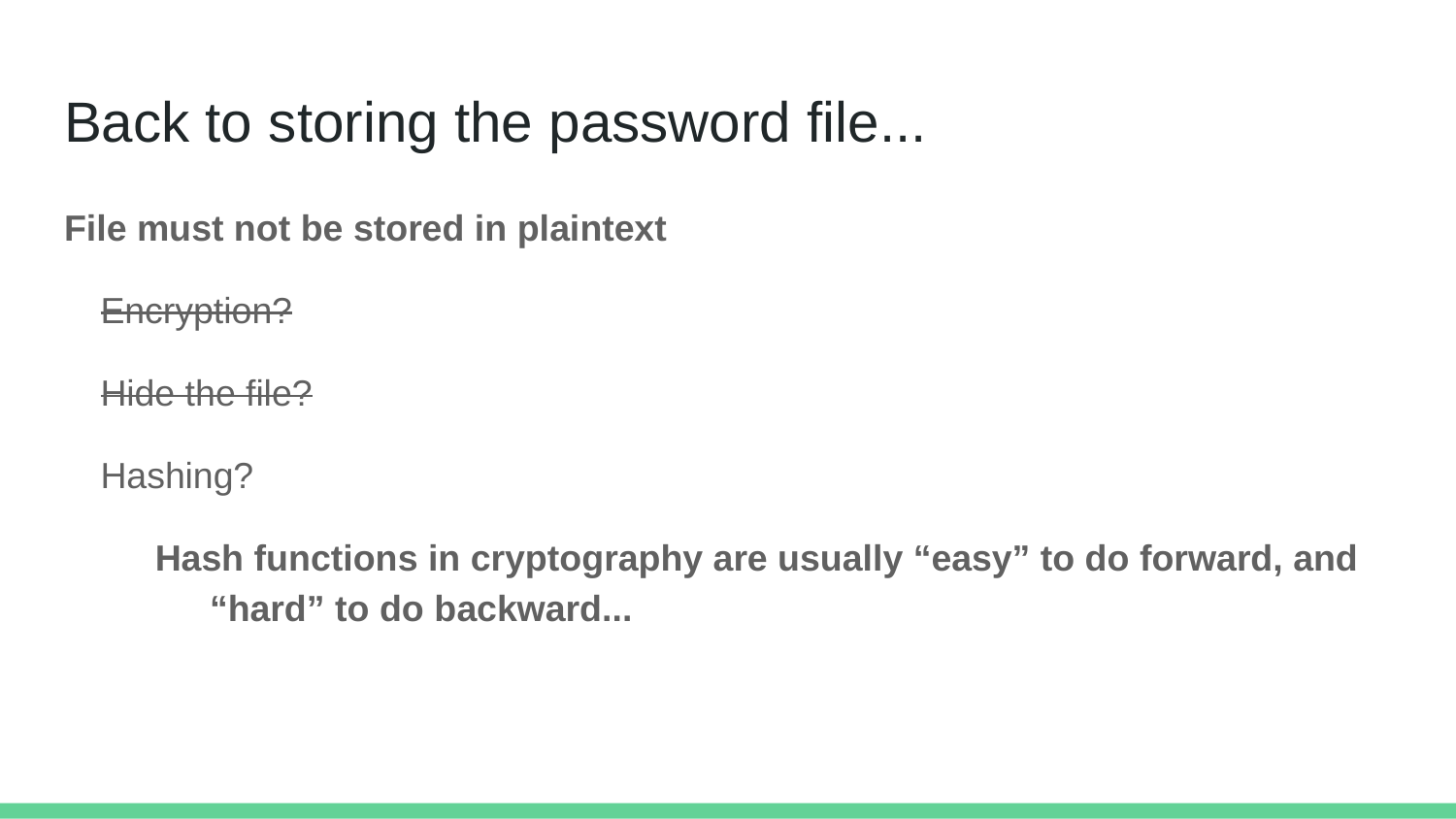

# Back to storing the password file...
File must not be stored in plaintext
Encryption?
Hide the file?
Hashing?
Hash functions in cryptography are usually “easy” to do forward, and “hard” to do backward...